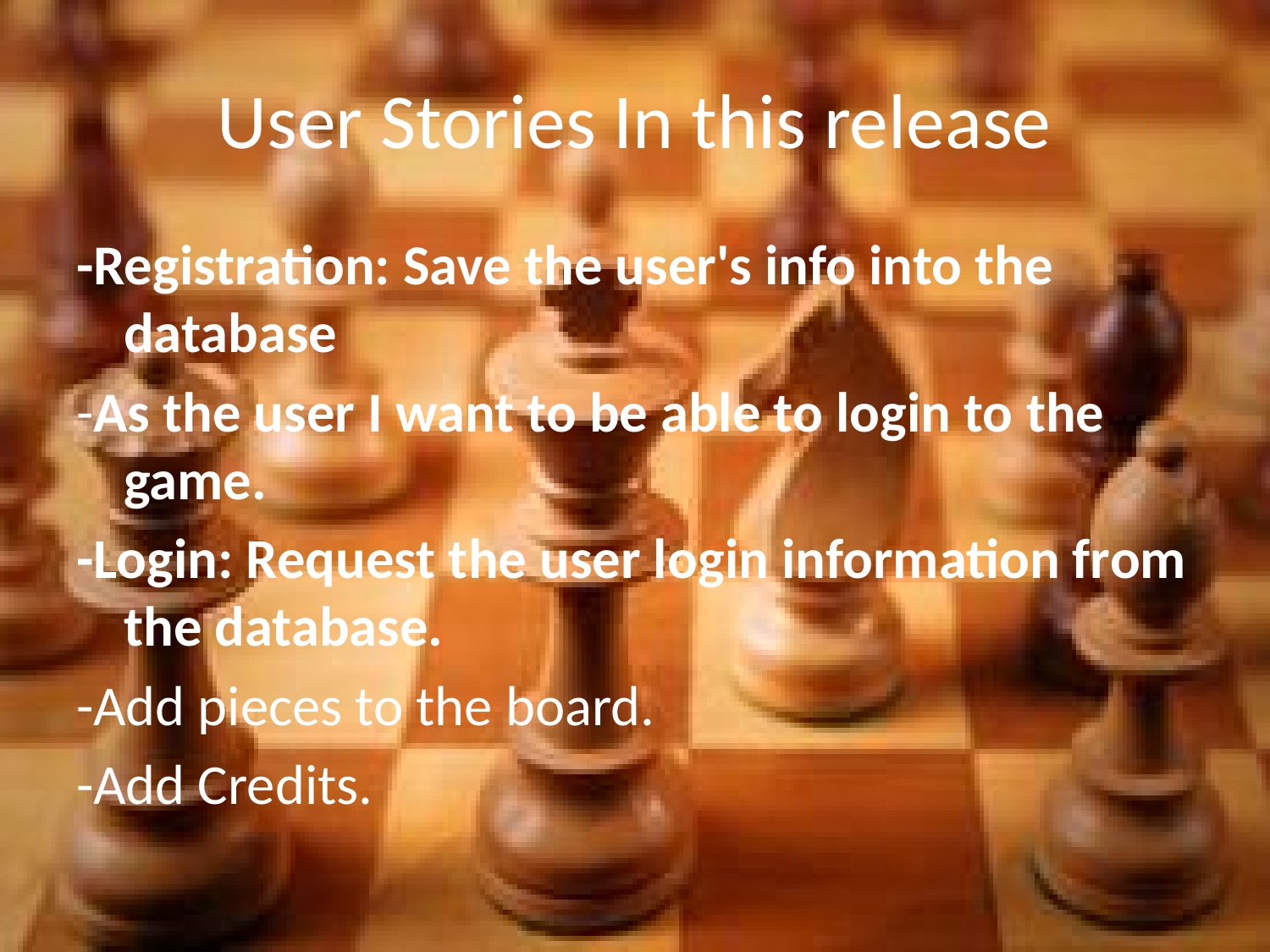

# User Stories In this release
-Registration: Save the user's info into the database
-As the user I want to be able to login to the game.
-Login: Request the user login information from the database.
-Add pieces to the board.
-Add Credits.